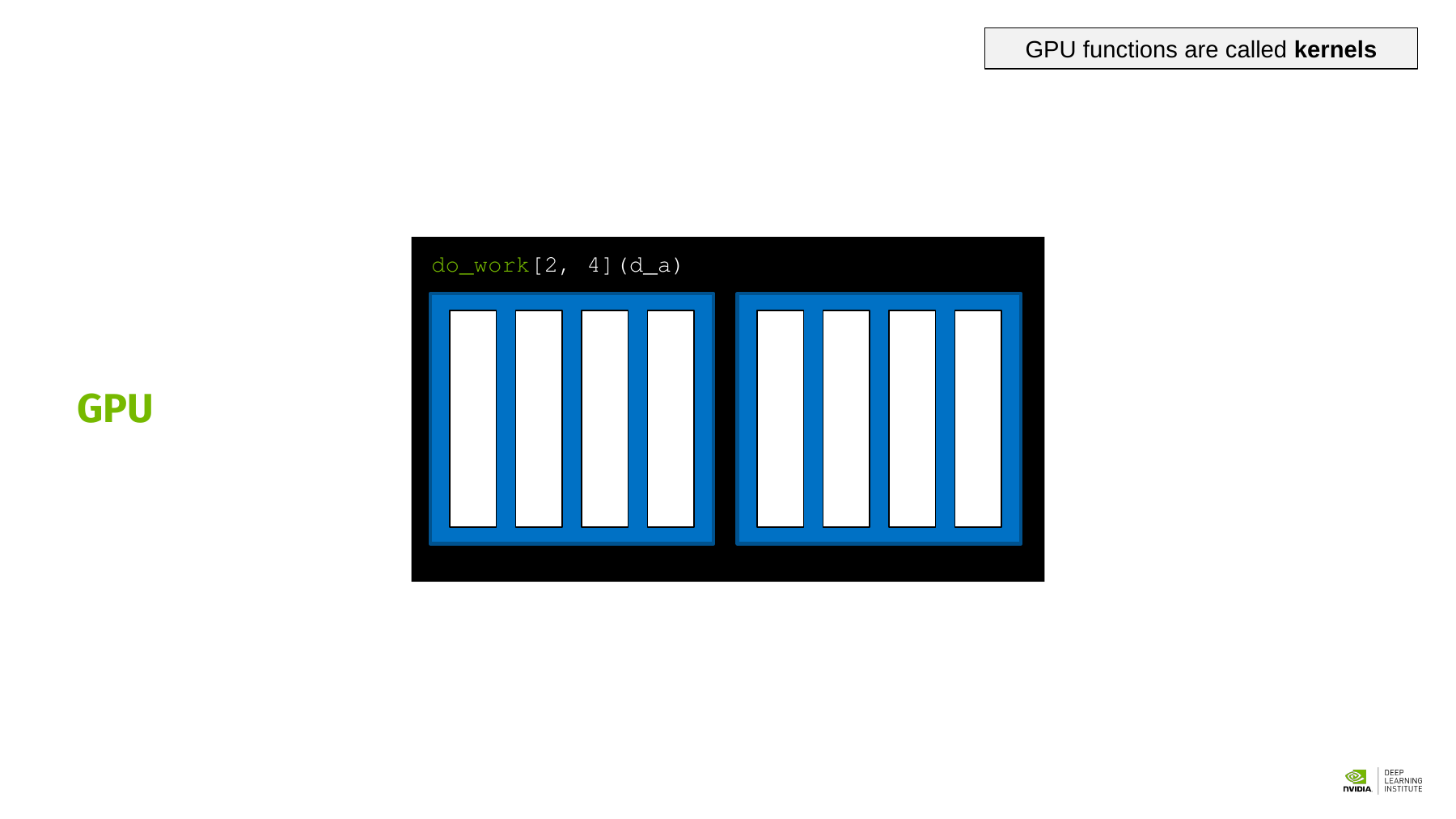

GPU functions are called kernels

do_work[2, 4](d_a)

GPU